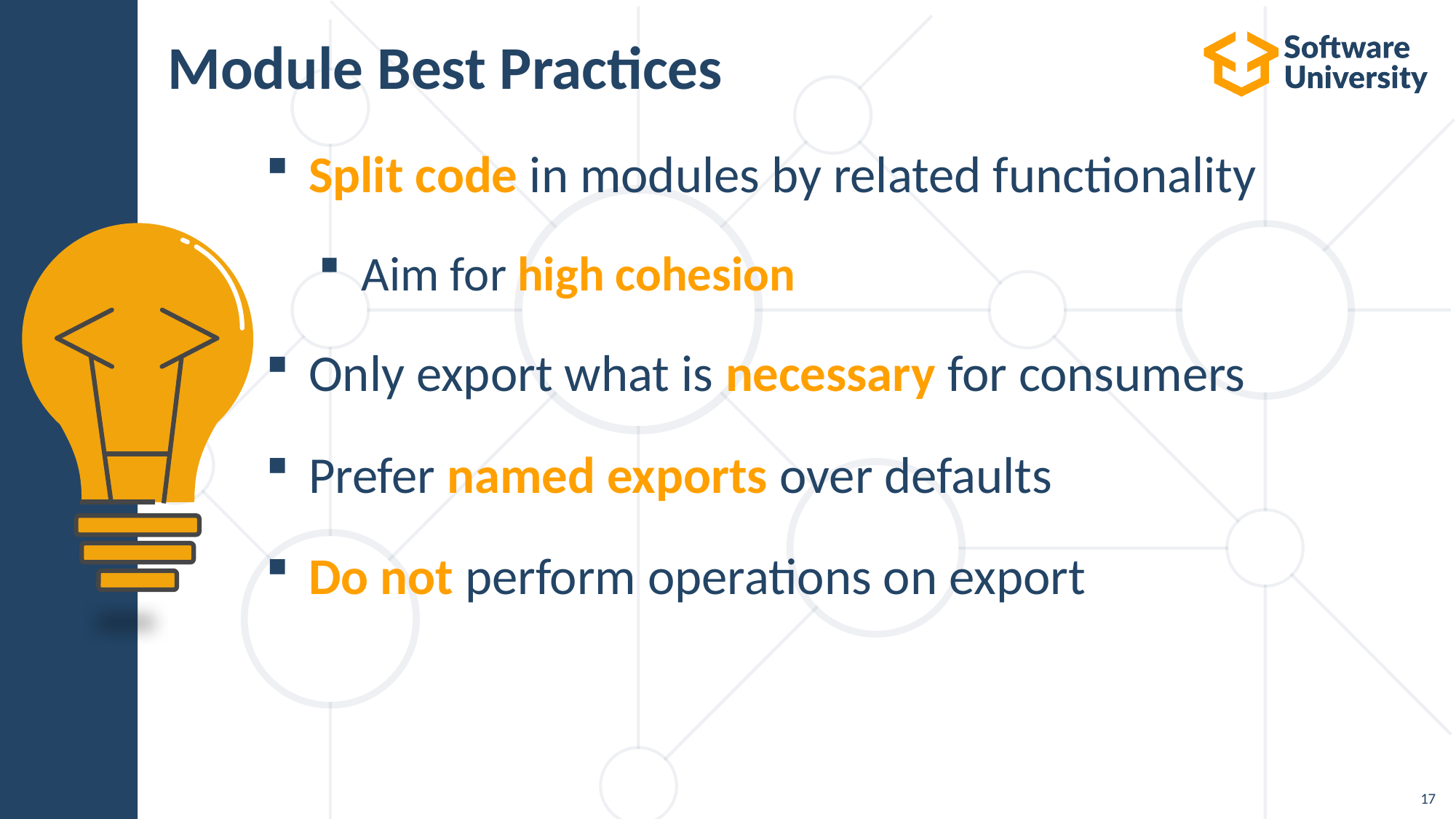

# Module Best Practices
Split code in modules by related functionality
Aim for high cohesion
Only export what is necessary for consumers
Prefer named exports over defaults
Do not perform operations on export
17